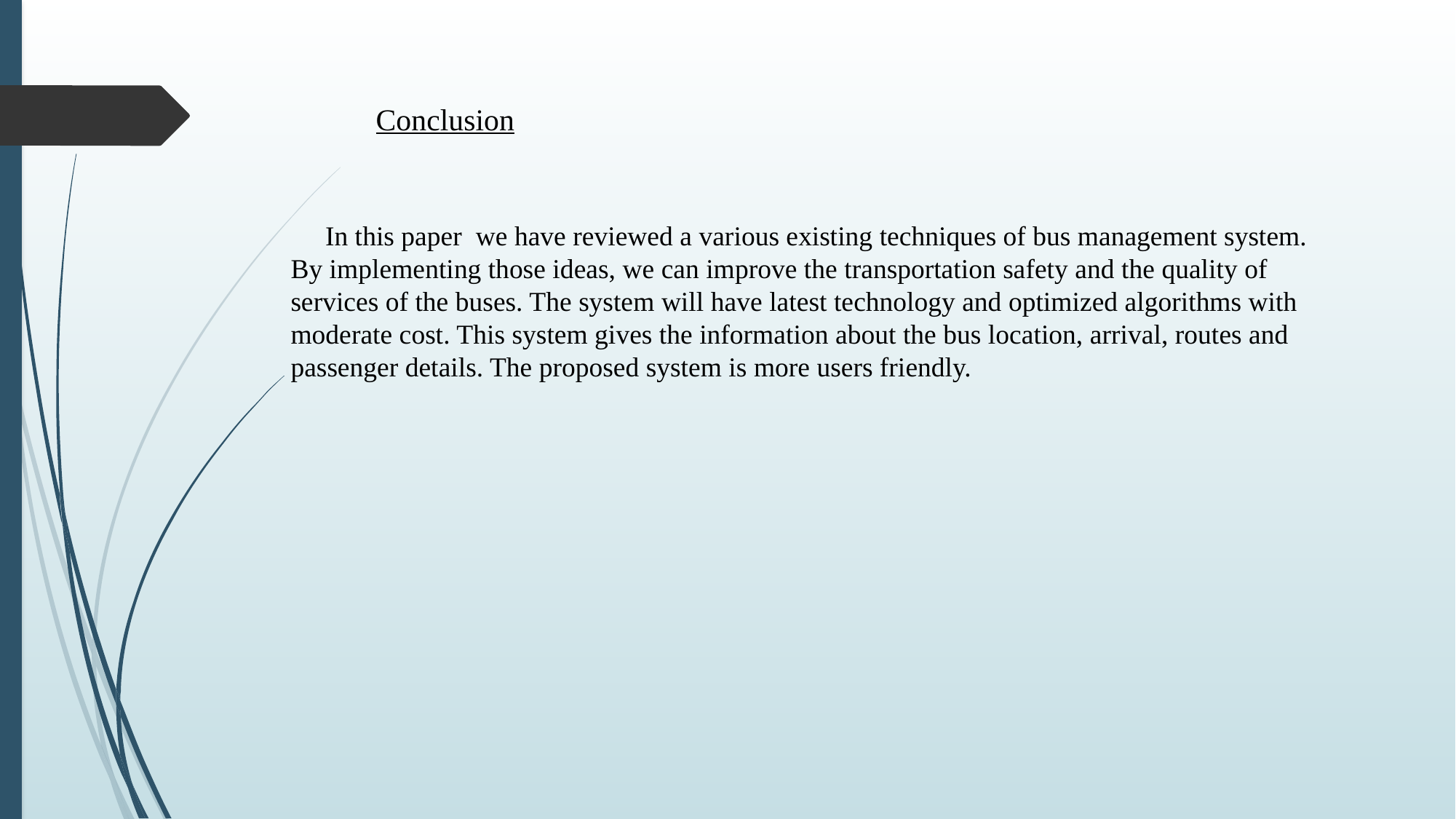

Conclusion
     In this paper  we have reviewed a various existing techniques of bus management system. By implementing those ideas, we can improve the transportation safety and the quality of services of the buses. The system will have latest technology and optimized algorithms with moderate cost. This system gives the information about the bus location, arrival, routes and passenger details. The proposed system is more users friendly.